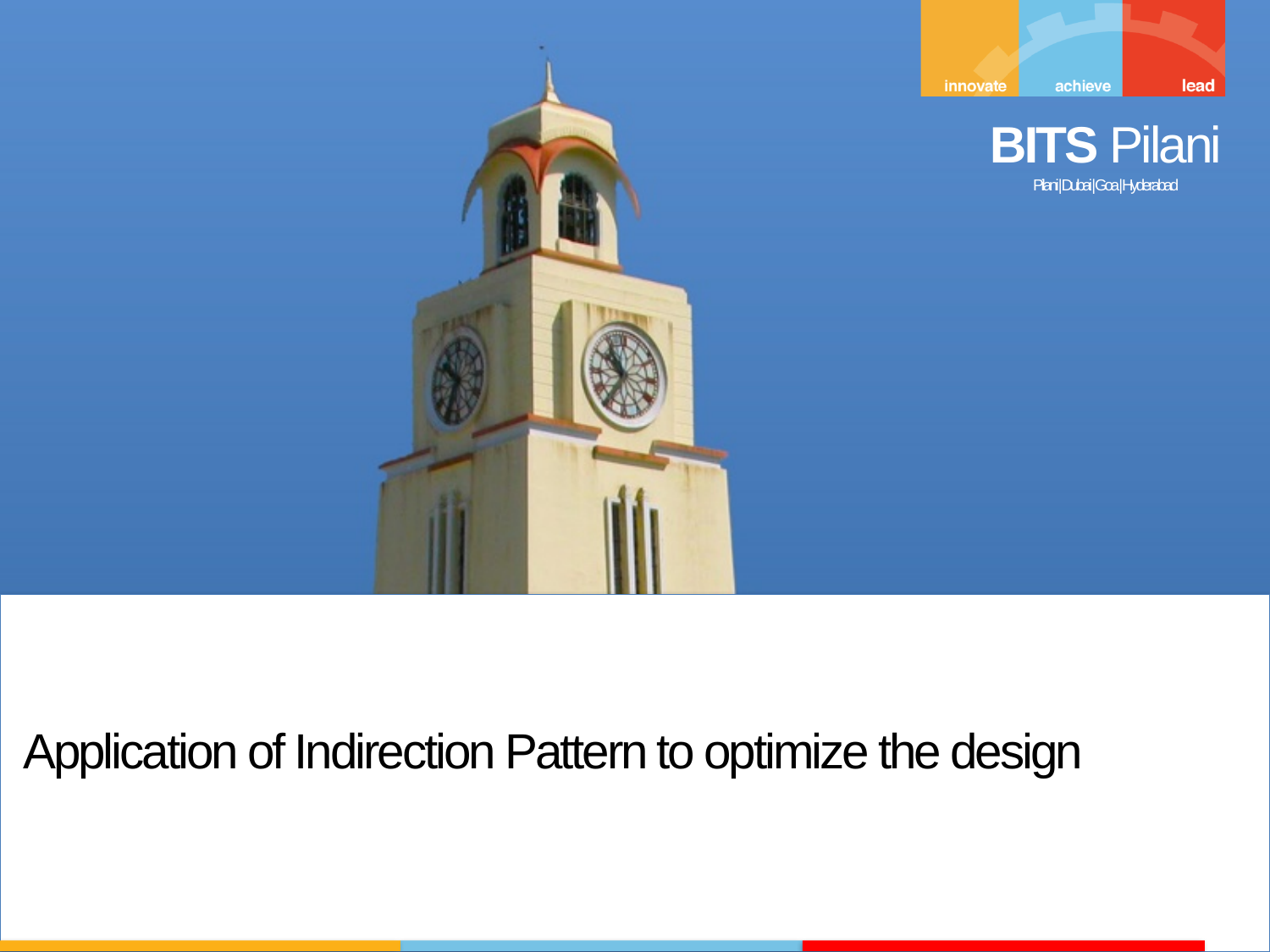

Application of Indirection Pattern to optimize the design